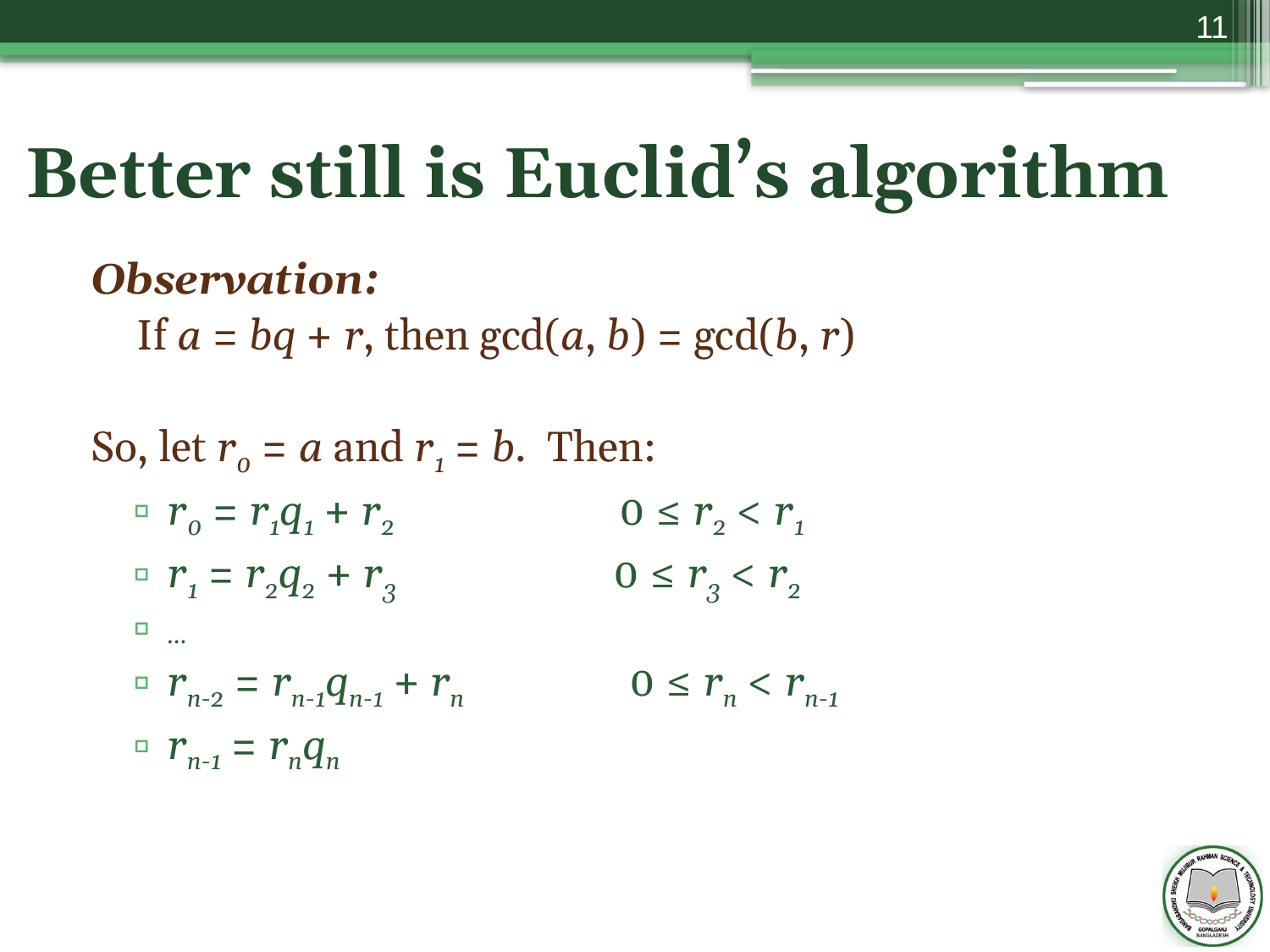

11
# Better still is Euclid’s algorithm
Observation:
	 If a = bq + r, then gcd(a, b) = gcd(b, r)

So, let r0 = a and r1 = b.  Then:
r0 = r1q1 + r2		       0 ≤ r2 < r1
r1 = r2q2 + r3		           0 ≤ r3 < r2
…
rn-2 = rn-1qn-1 + rn	        0 ≤ rn < rn-1
rn-1 = rnqn